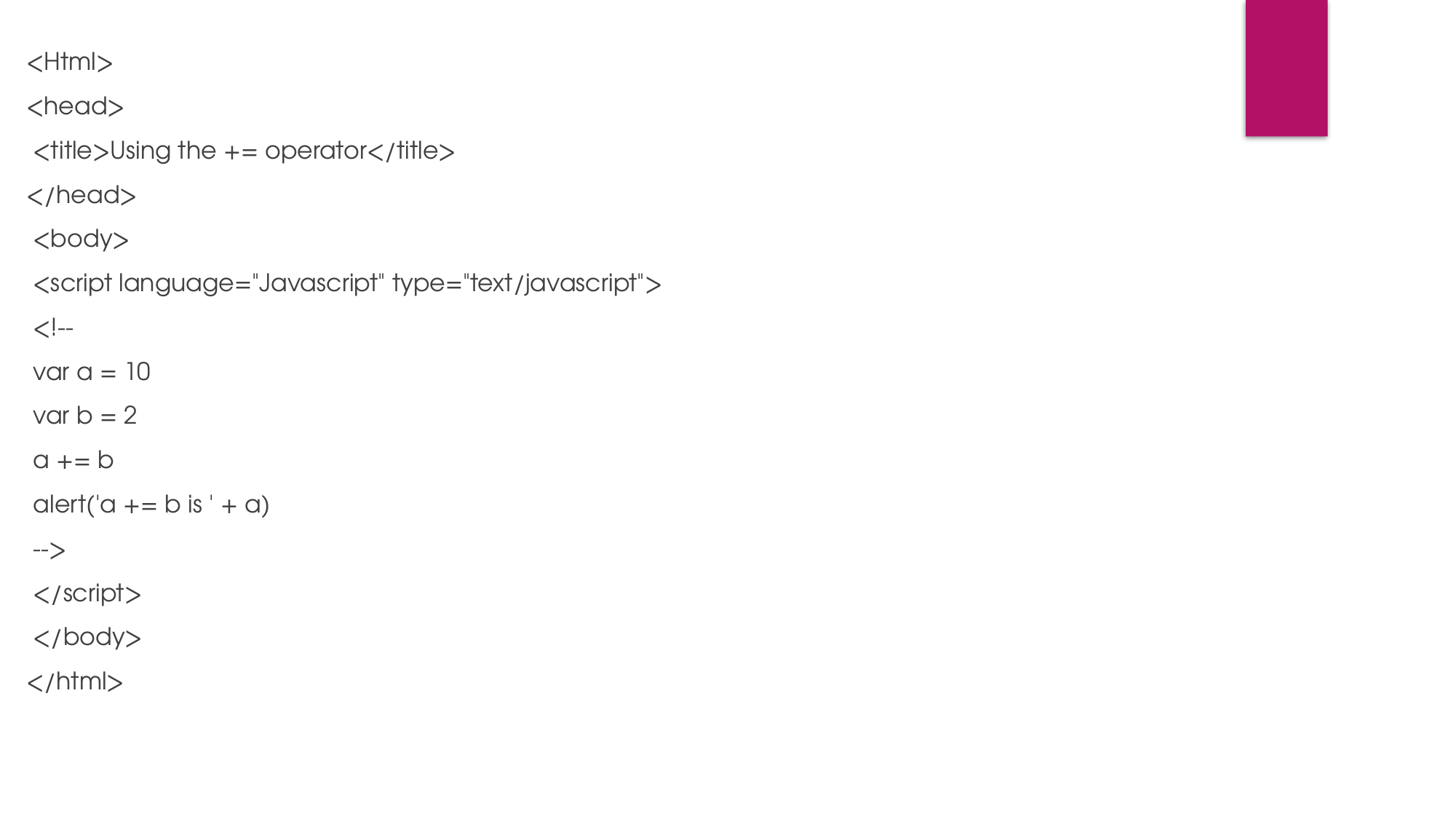

<Html>
<head>
 <title>Using the += operator</title>
</head>
 <body>
 <script language="Javascript" type="text/javascript">
 <!--
 var a = 10
 var b = 2
 a += b
 alert('a += b is ' + a)
 -->
 </script>
 </body>
</html>